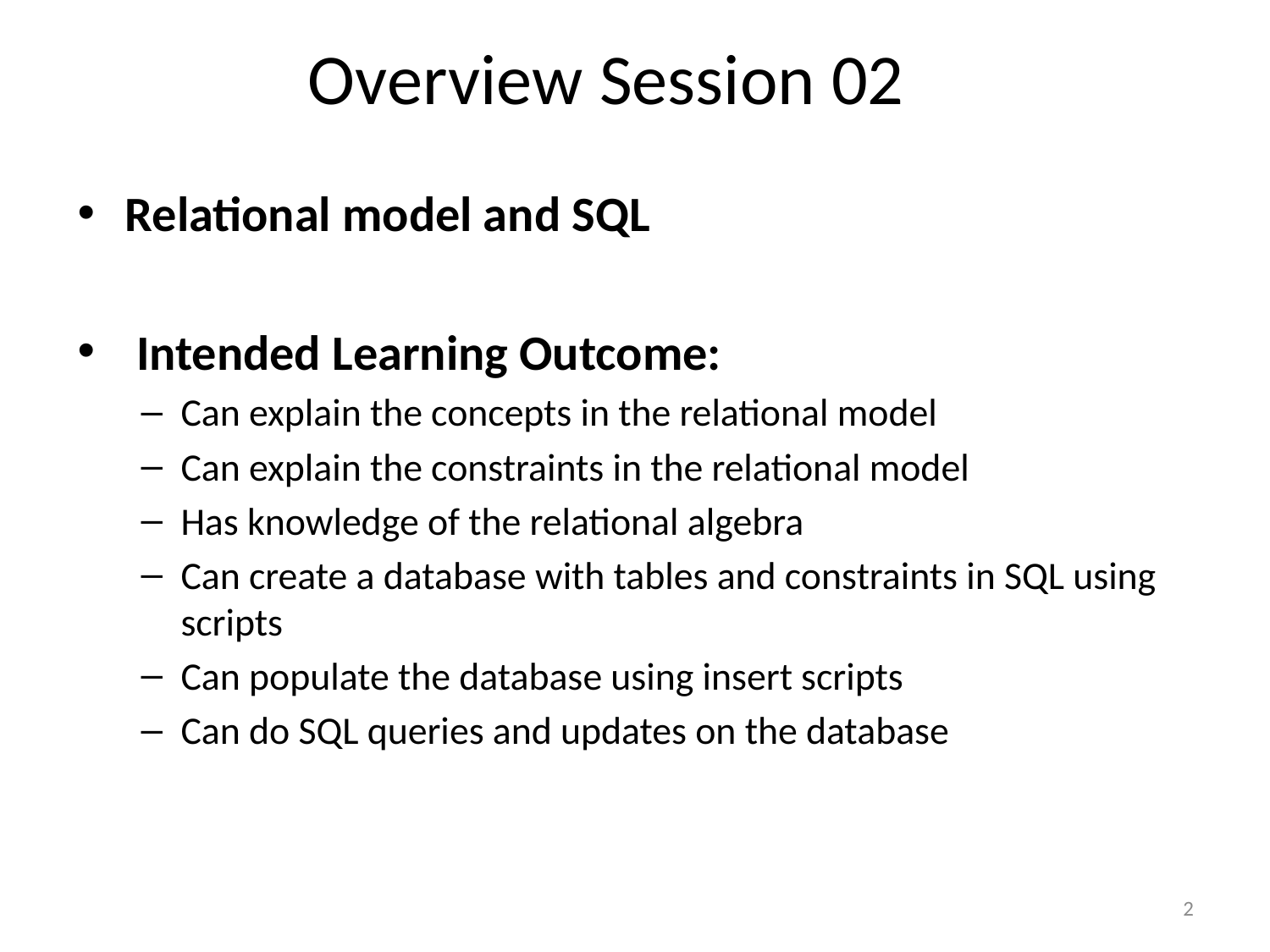

# Overview Session 02
Relational model and SQL

 Intended Learning Outcome:
Can explain the concepts in the relational model
Can explain the constraints in the relational model
Has knowledge of the relational algebra
Can create a database with tables and constraints in SQL using scripts
Can populate the database using insert scripts
Can do SQL queries and updates on the database

2